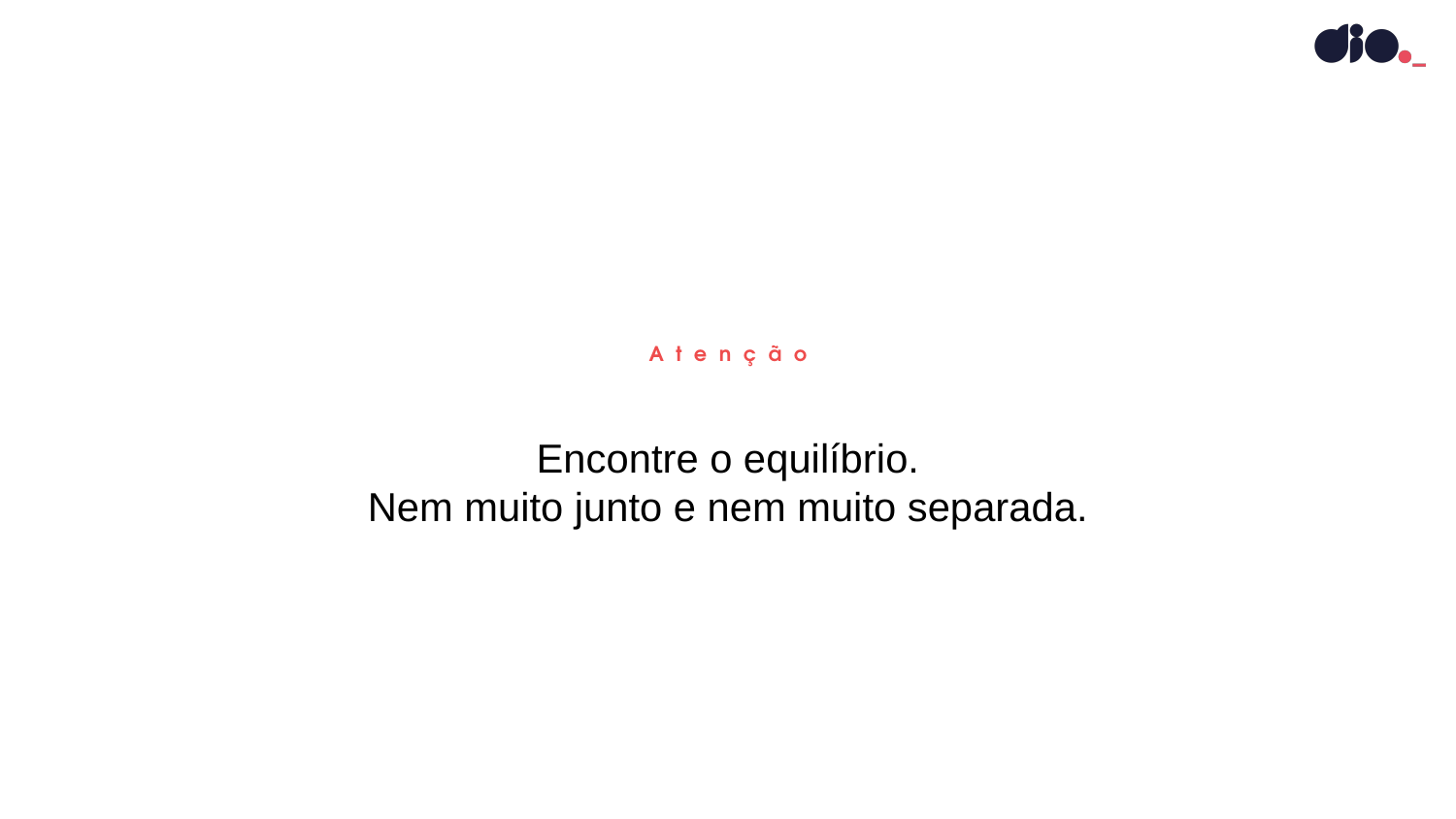

Atenção
Encontre o equilíbrio.
Nem muito junto e nem muito separada.